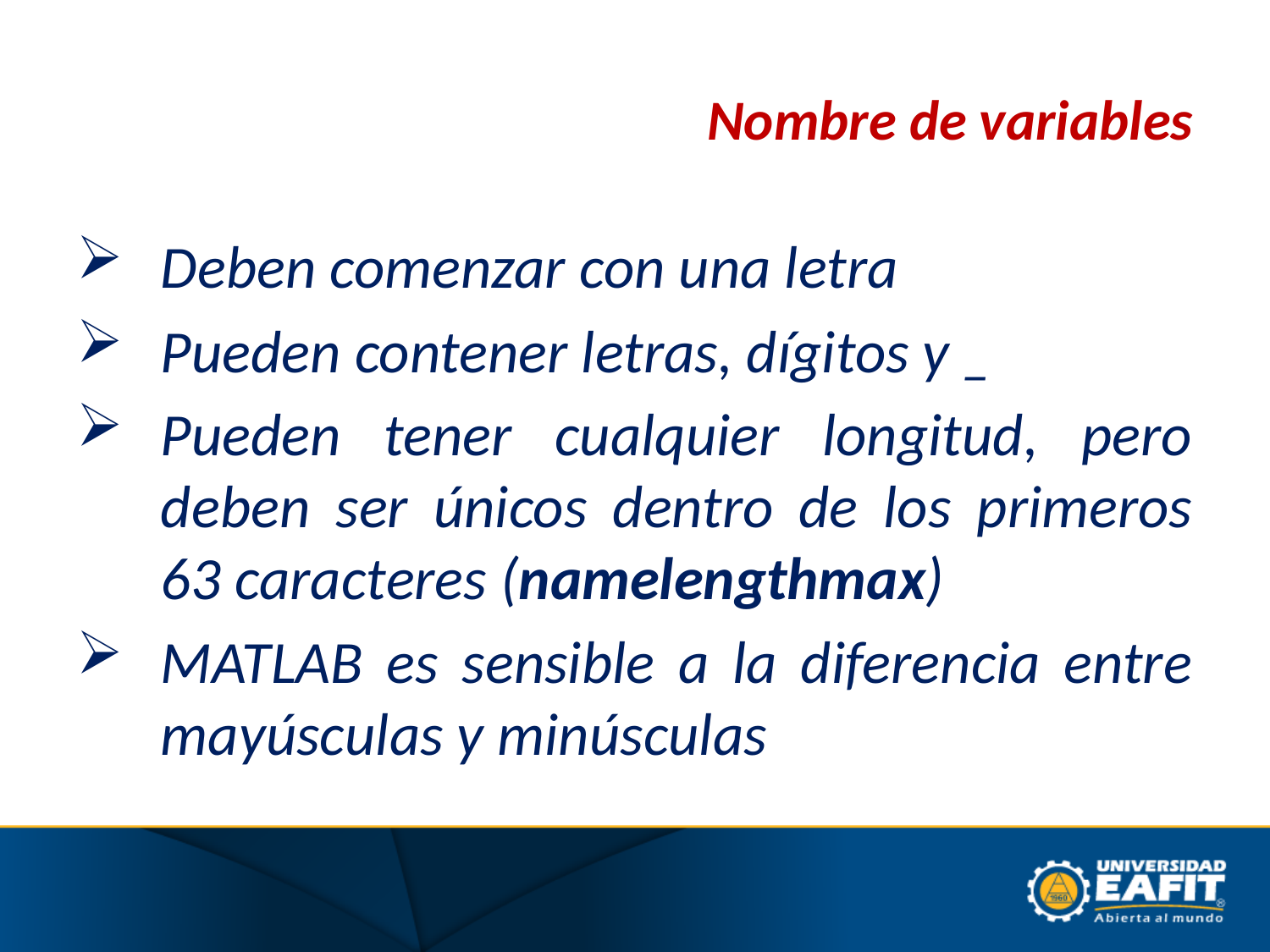

# Nombre de variables
Deben comenzar con una letra
Pueden contener letras, dígitos y _
Pueden tener cualquier longitud, pero deben ser únicos dentro de los primeros 63 caracteres (namelengthmax)
MATLAB es sensible a la diferencia entre mayúsculas y minúsculas